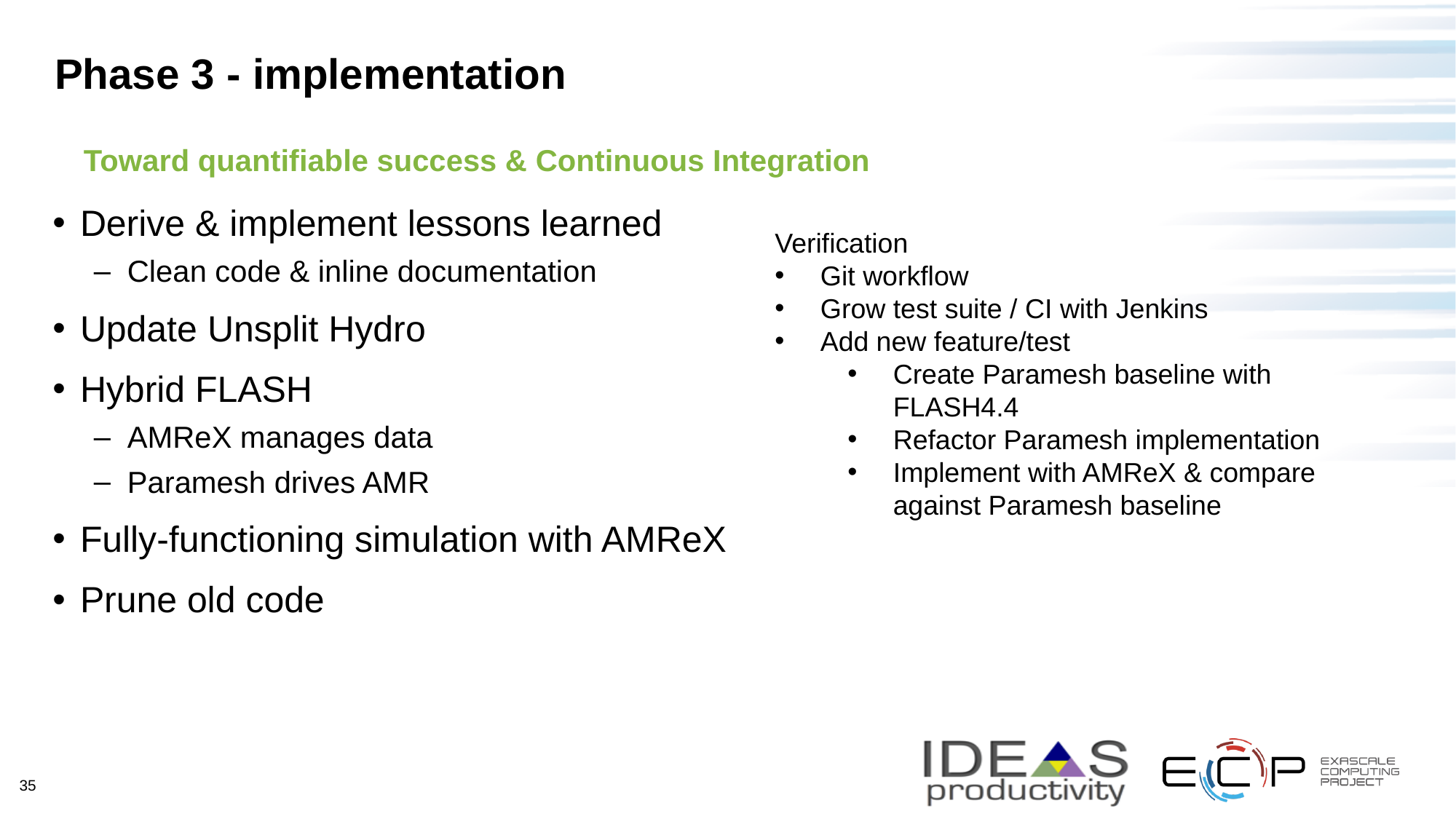

35
# Phase 3 - implementation
Toward quantifiable success & Continuous Integration
Derive & implement lessons learned
Clean code & inline documentation
Update Unsplit Hydro
Hybrid FLASH
AMReX manages data
Paramesh drives AMR
Fully-functioning simulation with AMReX
Prune old code
Verification
Git workflow
Grow test suite / CI with Jenkins
Add new feature/test
Create Paramesh baseline with FLASH4.4
Refactor Paramesh implementation
Implement with AMReX & compare against Paramesh baseline